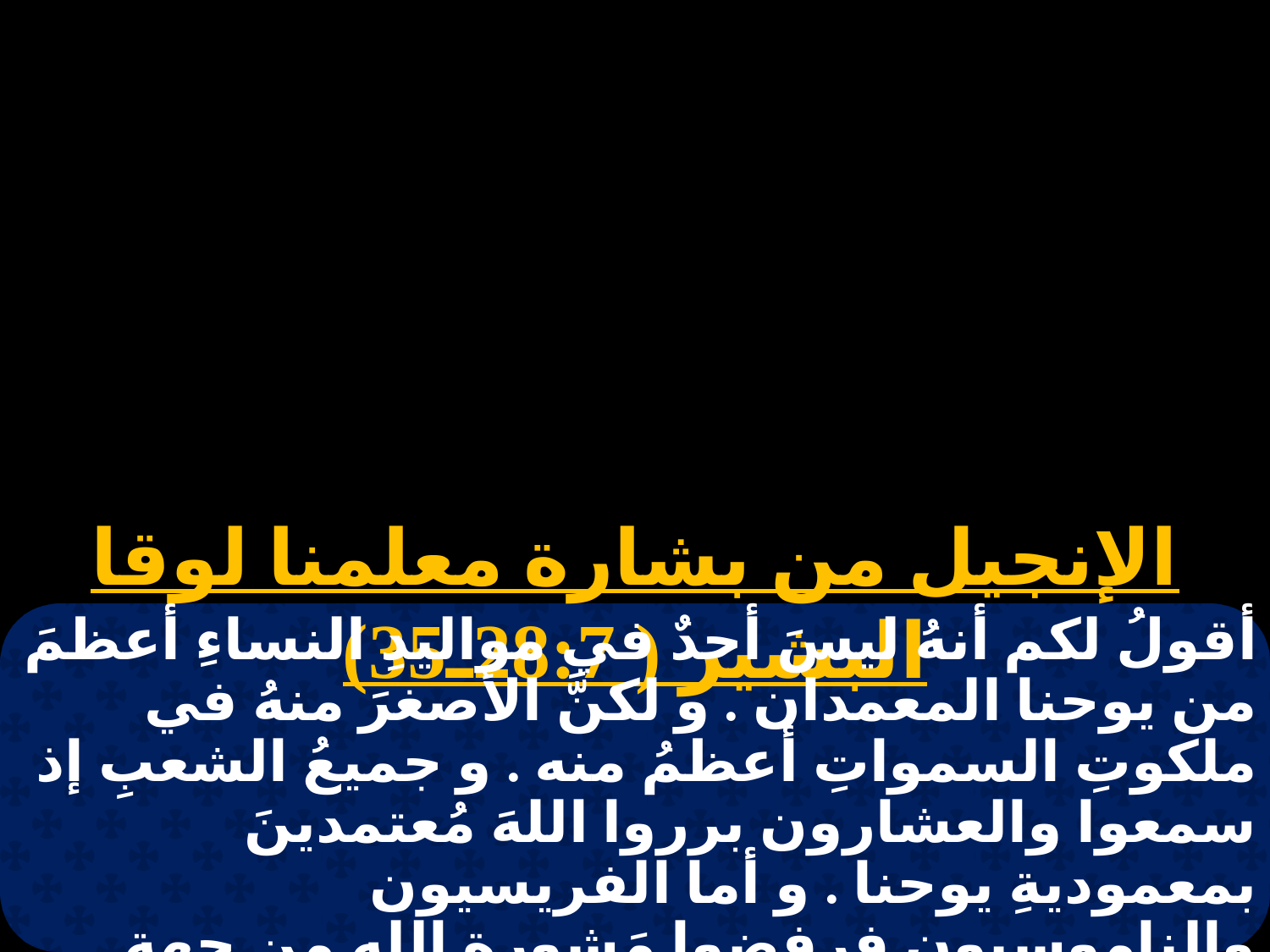

الإنجيل من بشارة معلمنا لوقا البشير ( 28:7ـ35)
أقولُ لكم أنهُ ليسَ أحدٌ في مواليدِ النساءِ أعظمَ من يوحنا المعمدان . و لكنَّ الأصغرَ منهُ في ملكوتِ السمواتِ أعظمُ منه . و جميعُ الشعبِ إذ سمعوا والعشارون برروا اللهَ مُعتمدينَ بمعموديةِ يوحنا ‎. و أما الفريسيون والناموسيون فرفضوا مَشورة اللهِ من جهةِ أنفسهم و لم يَعتمدوا منهُ . بماذا أشبهُ أناسَ هذا الجيل و بمن يُشبهون ؟